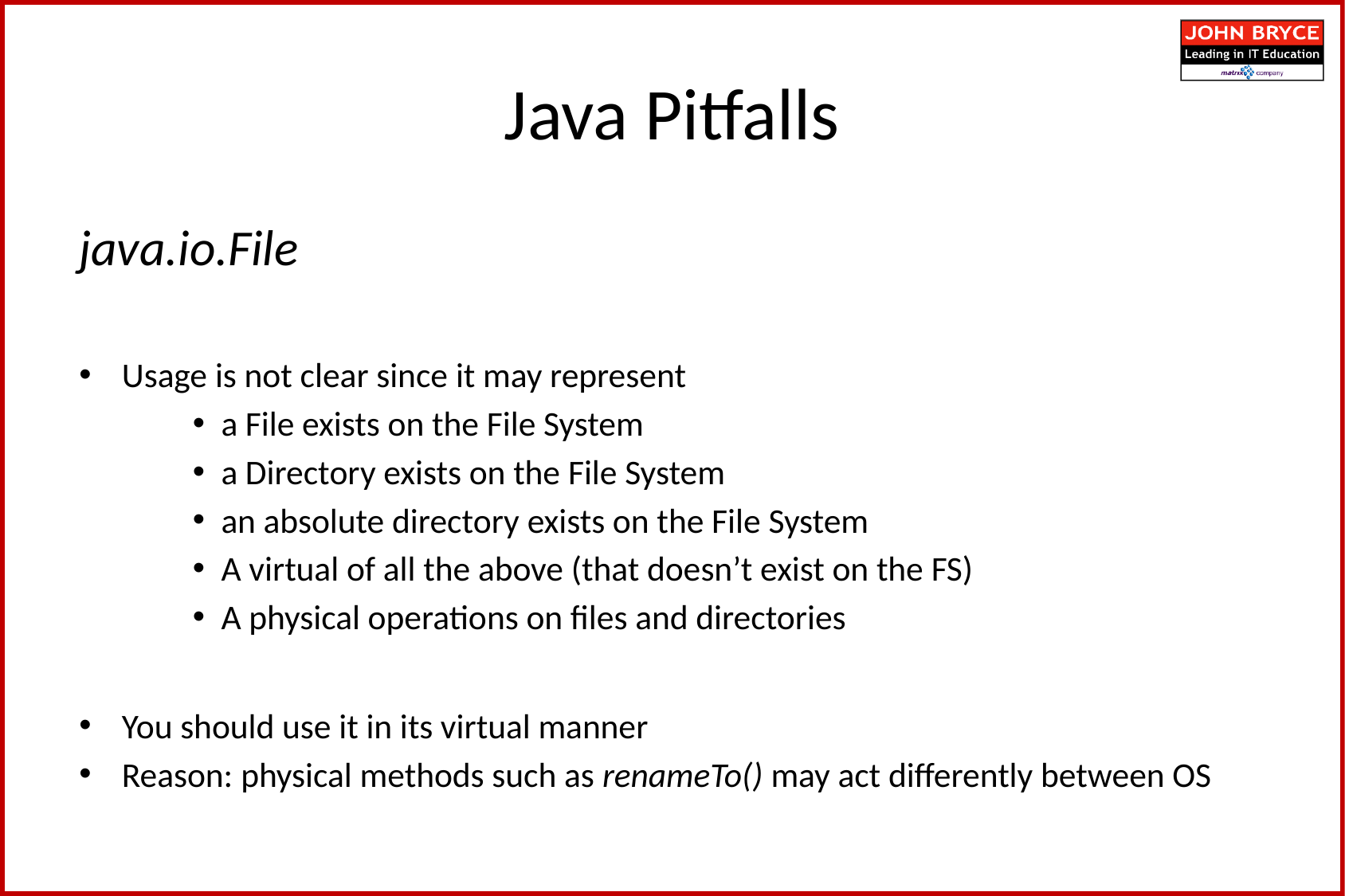

Java Pitfalls
java.io.File

Usage is not clear since it may represent
a File exists on the File System
a Directory exists on the File System
an absolute directory exists on the File System
A virtual of all the above (that doesn’t exist on the FS)
A physical operations on files and directories

You should use it in its virtual manner
Reason: physical methods such as renameTo() may act differently between OS